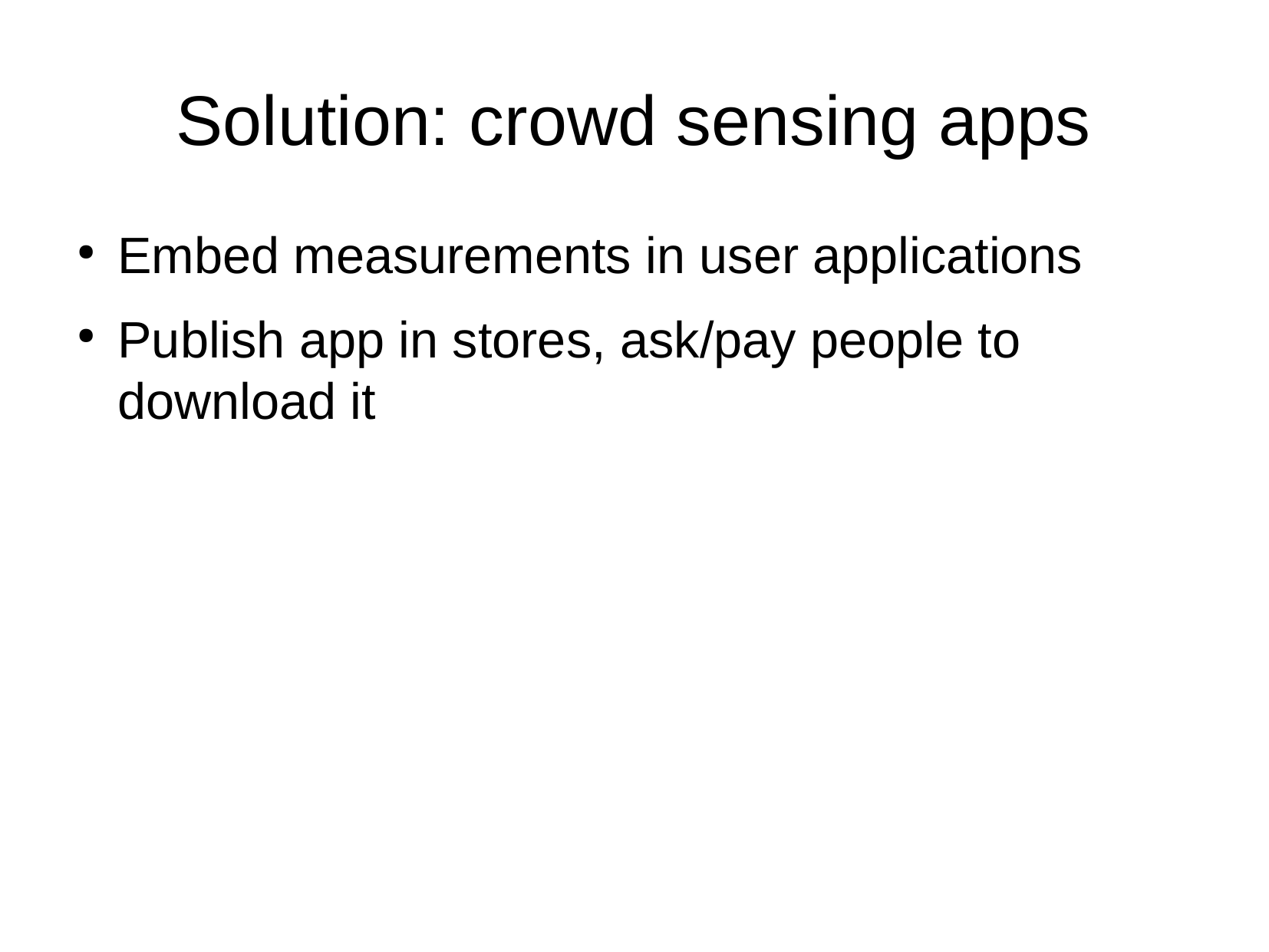

# Solution: crowd sensing apps
Embed measurements in user applications
Publish app in stores, ask/pay people to download it